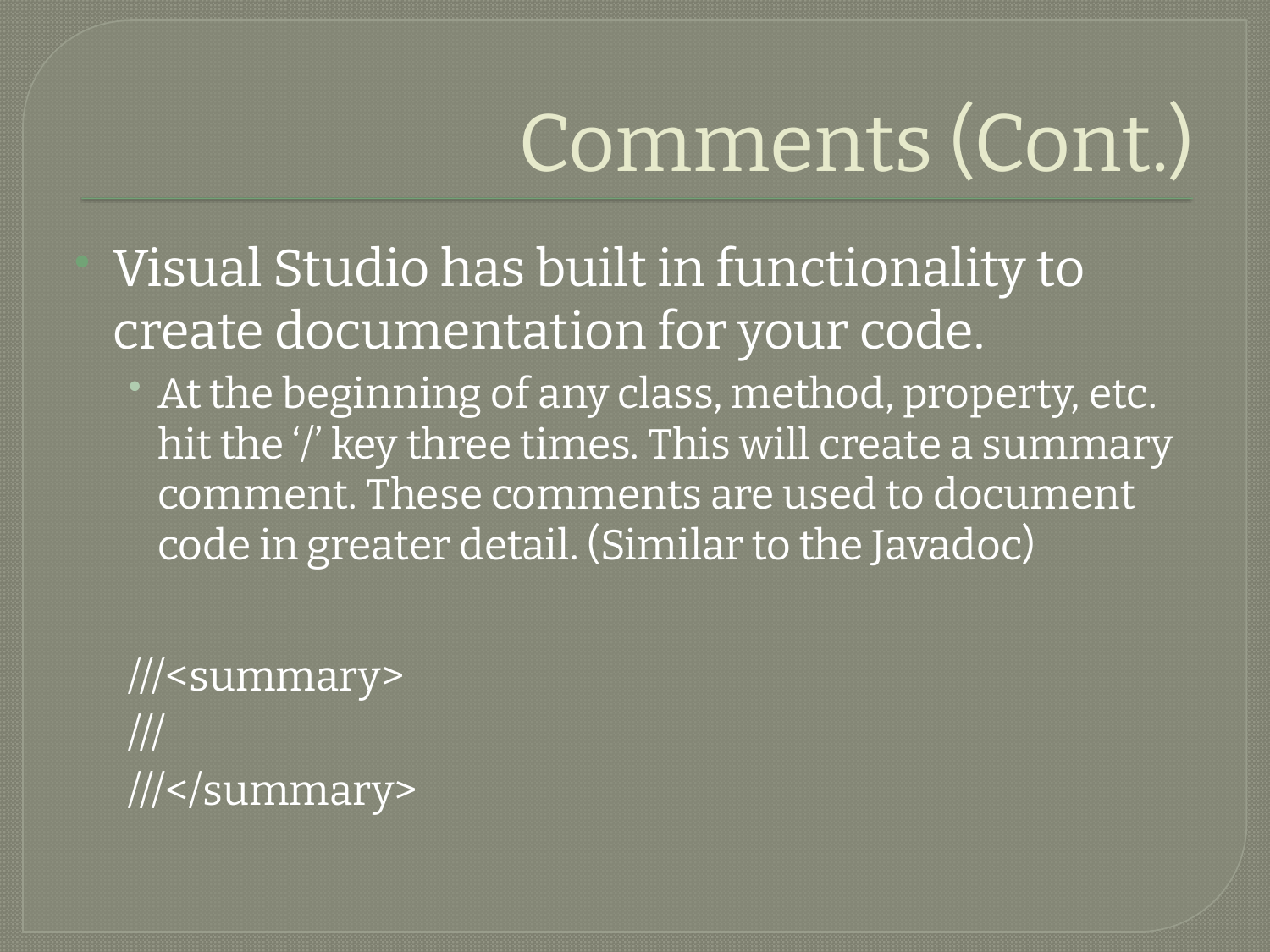

# Comments (Cont.)
Visual Studio has built in functionality to create documentation for your code.
At the beginning of any class, method, property, etc. hit the ‘/’ key three times. This will create a summary comment. These comments are used to document code in greater detail. (Similar to the Javadoc)

///<summary>
///
///</summary>